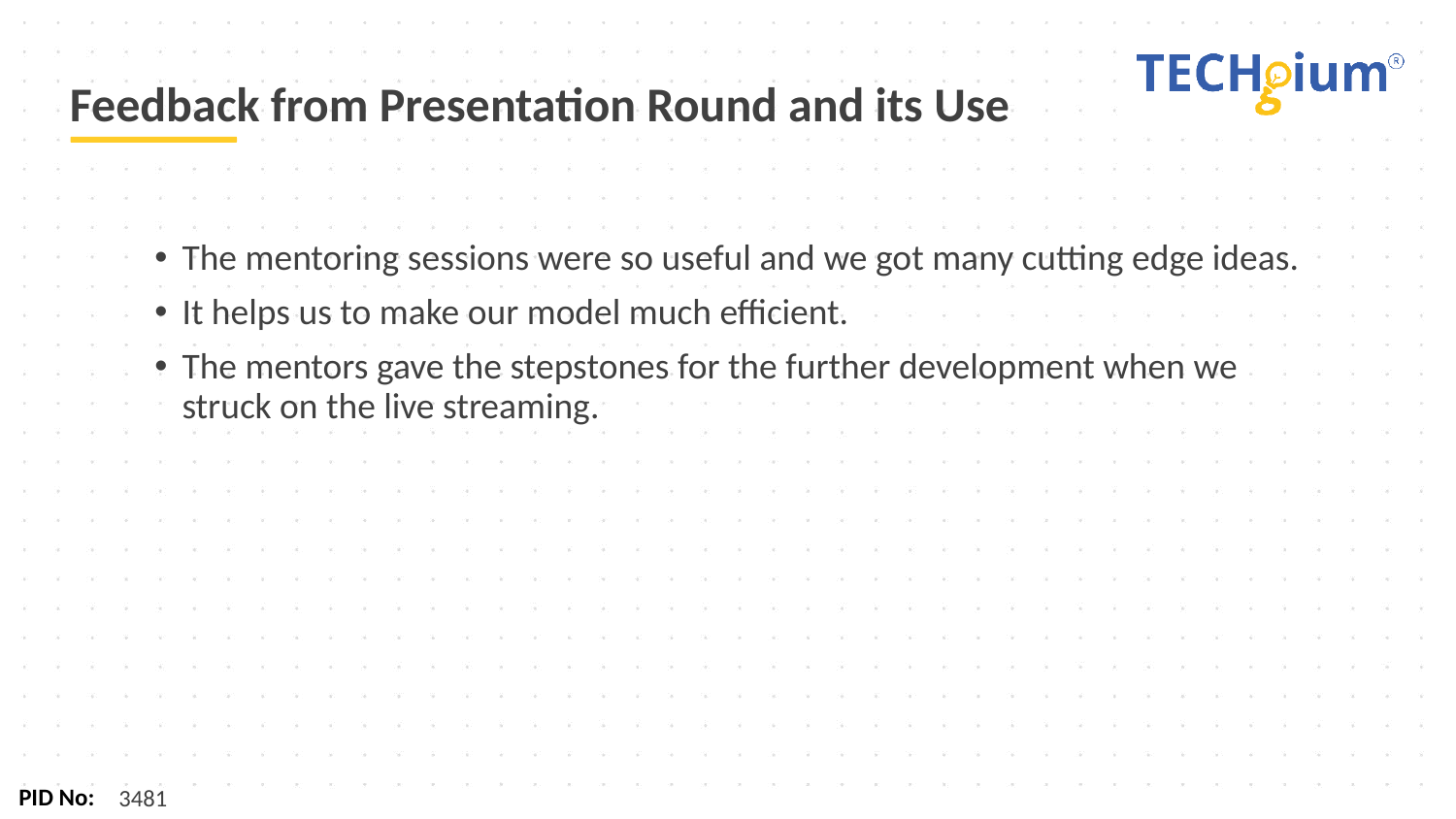

# Feedback from Presentation Round and its Use
The mentoring sessions were so useful and we got many cutting edge ideas.
It helps us to make our model much efficient.
The mentors gave the stepstones for the further development when we struck on the live streaming.

3481